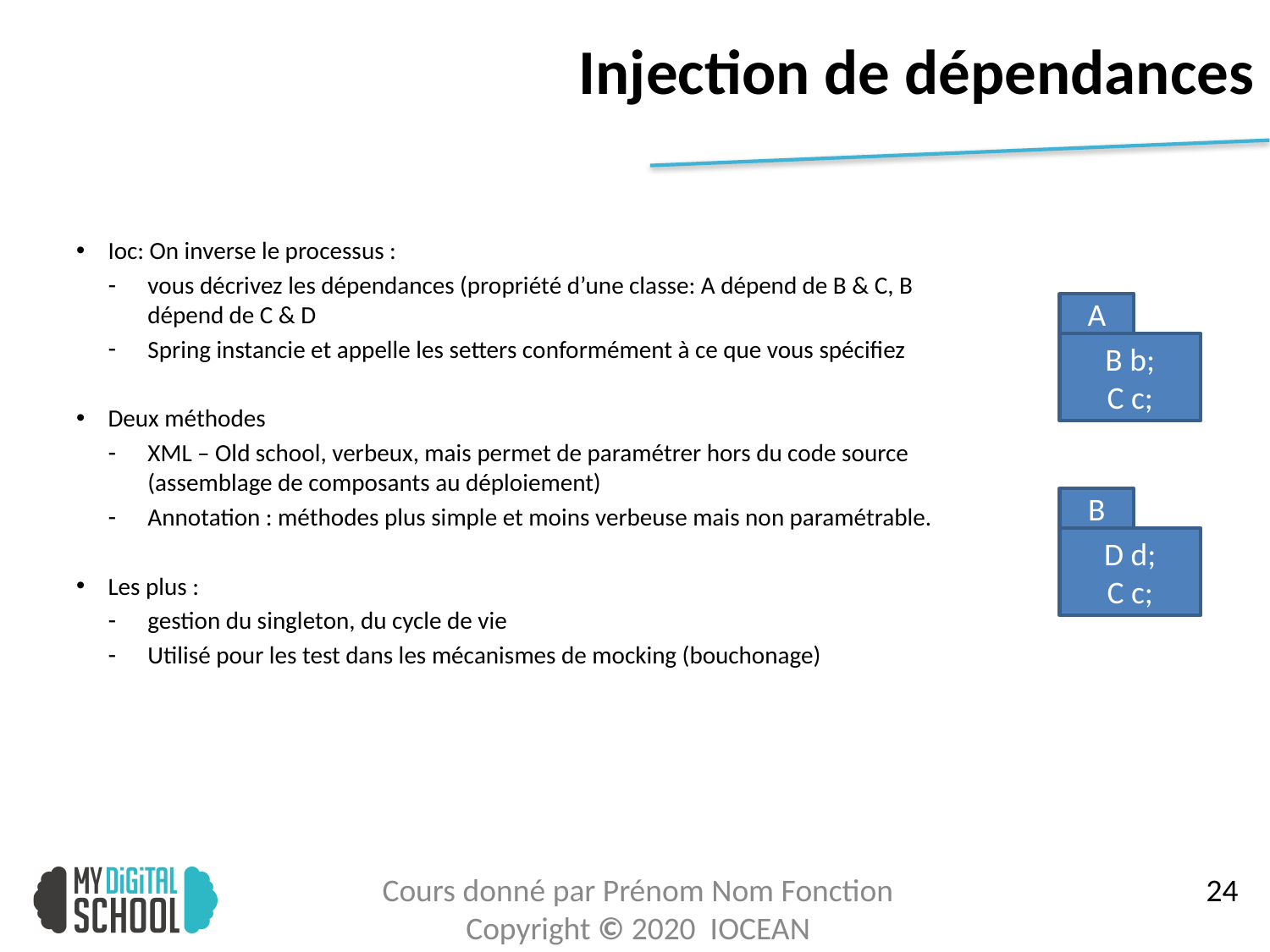

# Injection de dépendances
Ioc: On inverse le processus :
vous décrivez les dépendances (propriété d’une classe: A dépend de B & C, B dépend de C & D
Spring instancie et appelle les setters conformément à ce que vous spécifiez

Deux méthodes
XML – Old school, verbeux, mais permet de paramétrer hors du code source (assemblage de composants au déploiement)
Annotation : méthodes plus simple et moins verbeuse mais non paramétrable.

Les plus :
gestion du singleton, du cycle de vie
Utilisé pour les test dans les mécanismes de mocking (bouchonage)
A
B b;
C c;
B
D d;
C c;
24